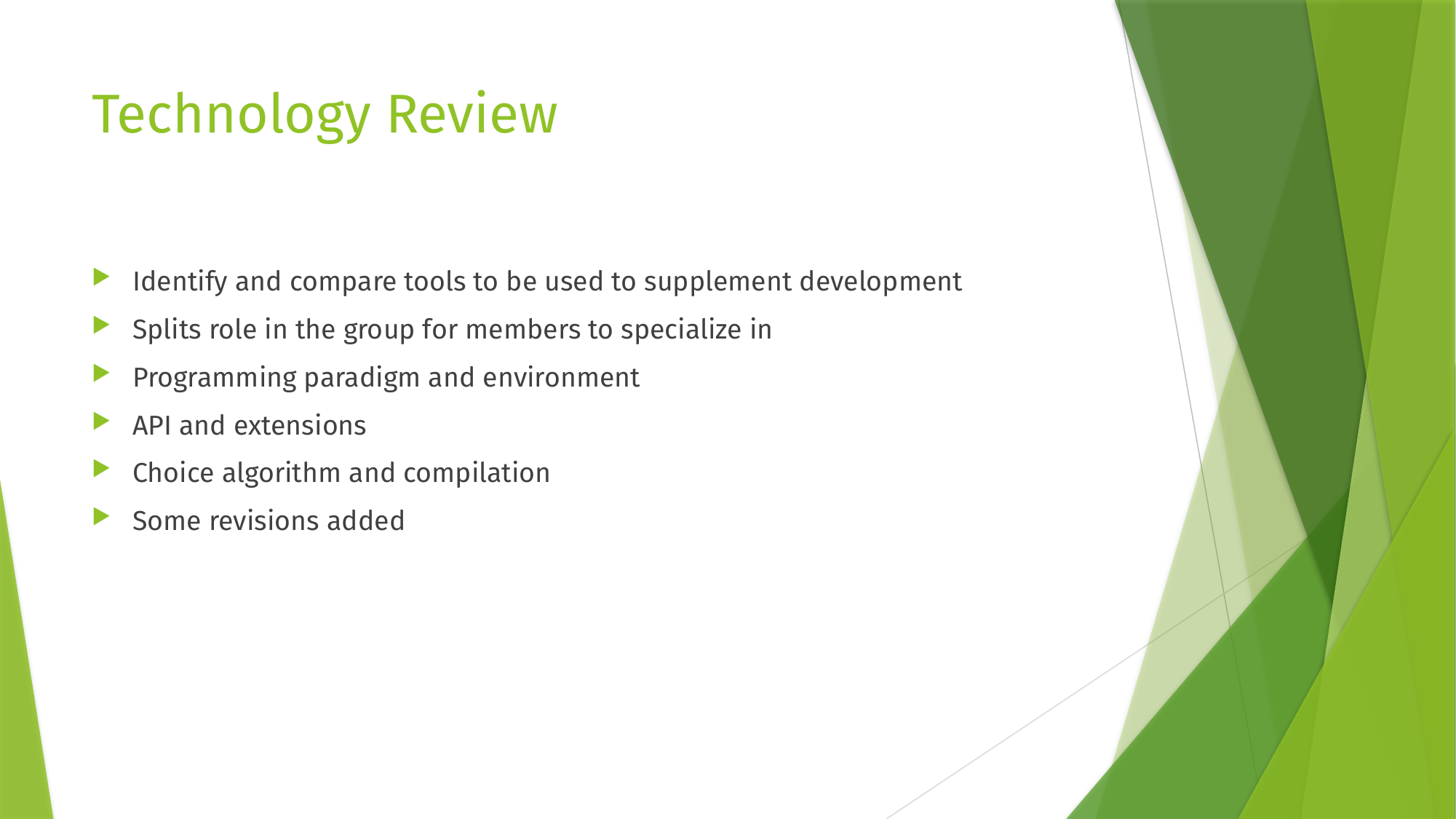

# Technology Review
Identify and compare tools to be used to supplement development
Splits role in the group for members to specialize in
Programming paradigm and environment
API and extensions
Choice algorithm and compilation
Some revisions added